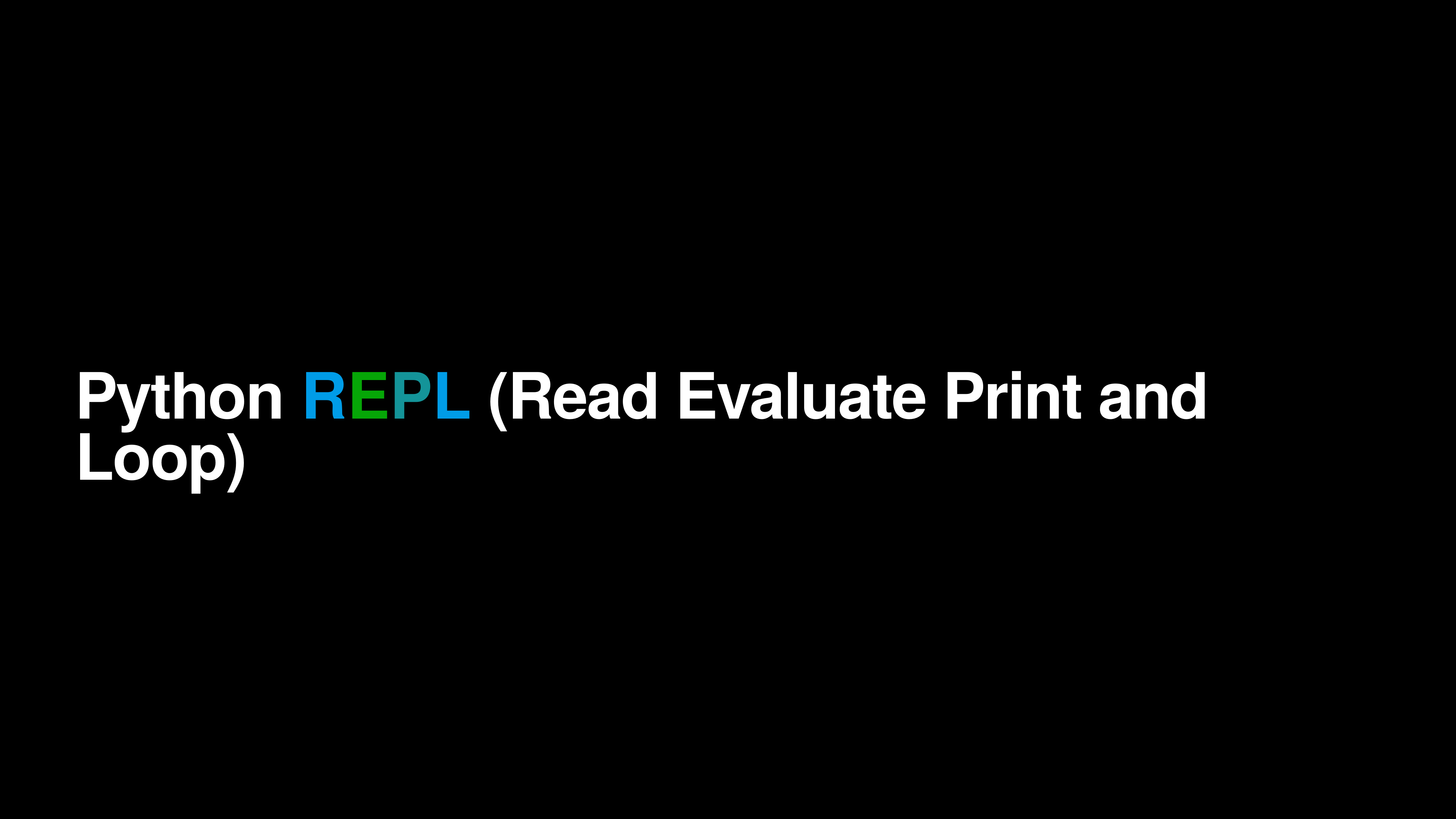

# Python REPL (Read Evaluate Print and Loop)